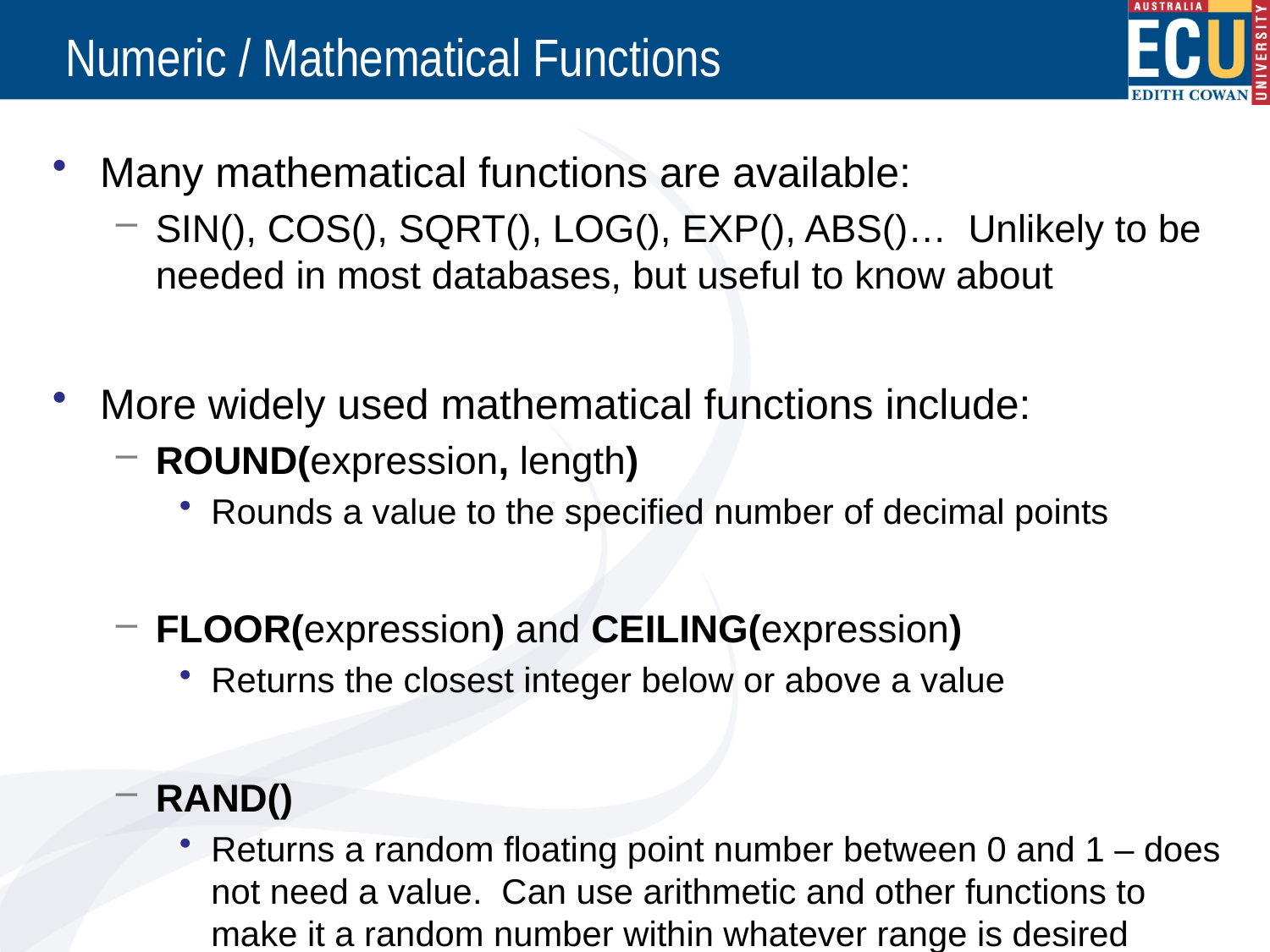

# Numeric / Mathematical Functions
Many mathematical functions are available:
SIN(), COS(), SQRT(), LOG(), EXP(), ABS()…  Unlikely to be needed in most databases, but useful to know about

More widely used mathematical functions include:
ROUND(expression, length)
Rounds a value to the specified number of decimal points

FLOOR(expression) and CEILING(expression)
Returns the closest integer below or above a value

RAND()
Returns a random floating point number between 0 and 1 – does not need a value.  Can use arithmetic and other functions to make it a random number within whatever range is desired